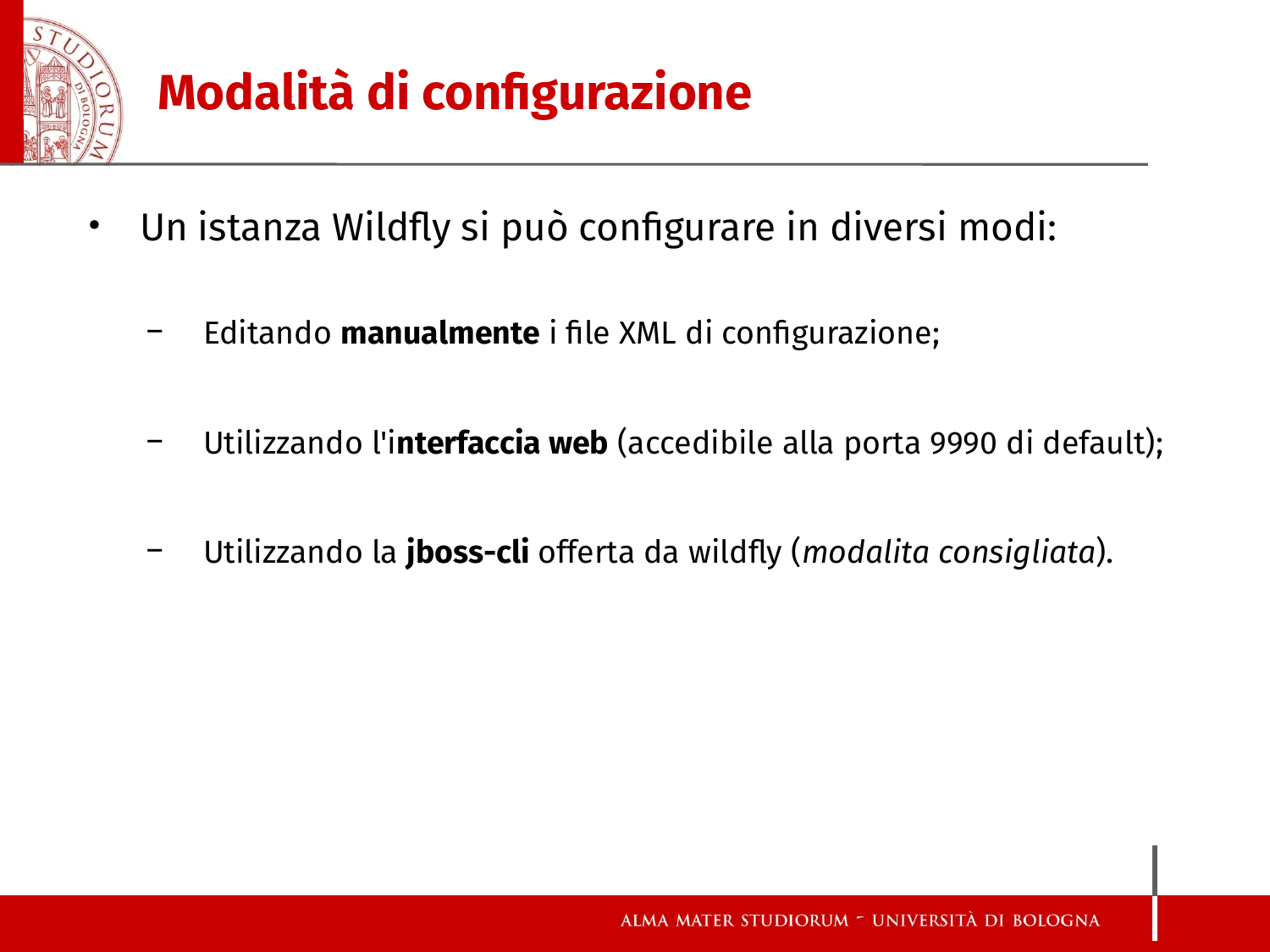

# Modalità di configurazione
Un istanza Wildfly si può configurare in diversi modi:

Editando manualmente i file XML di configurazione;

Utilizzando l'interfaccia web (accedibile alla porta 9990 di default);

Utilizzando la jboss-cli offerta da wildfly (modalita consigliata).